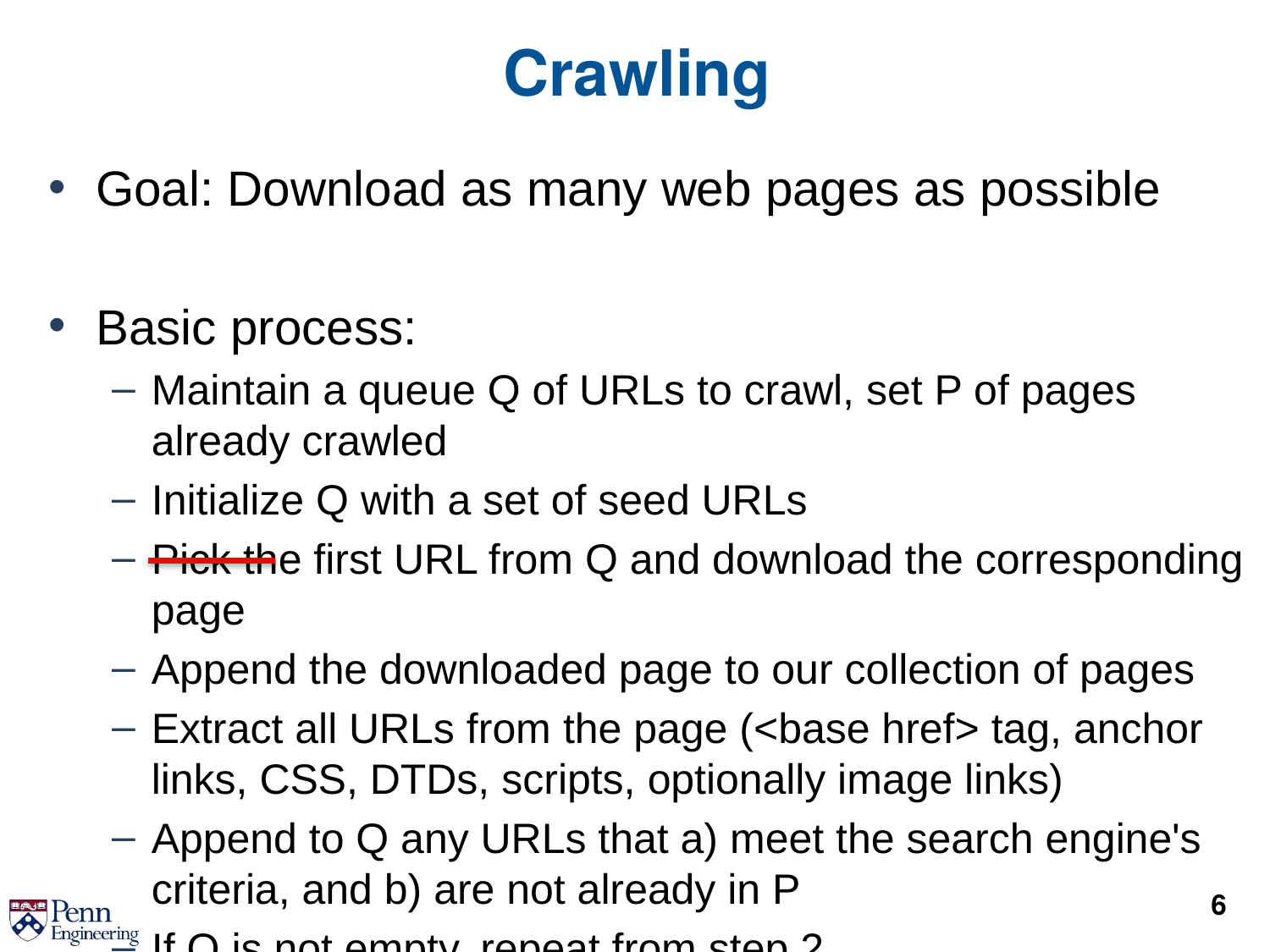

# Crawling
Goal: Download as many web pages as possible

Basic process:
Maintain a queue Q of URLs to crawl, set P of pages already crawled
Initialize Q with a set of seed URLs
Pick the first URL from Q and download the corresponding page
Append the downloaded page to our collection of pages
Extract all URLs from the page (<base href> tag, anchor links, CSS, DTDs, scripts, optionally image links)
Append to Q any URLs that a) meet the search engine's criteria, and b) are not already in P
If Q is not empty, repeat from step 2
6